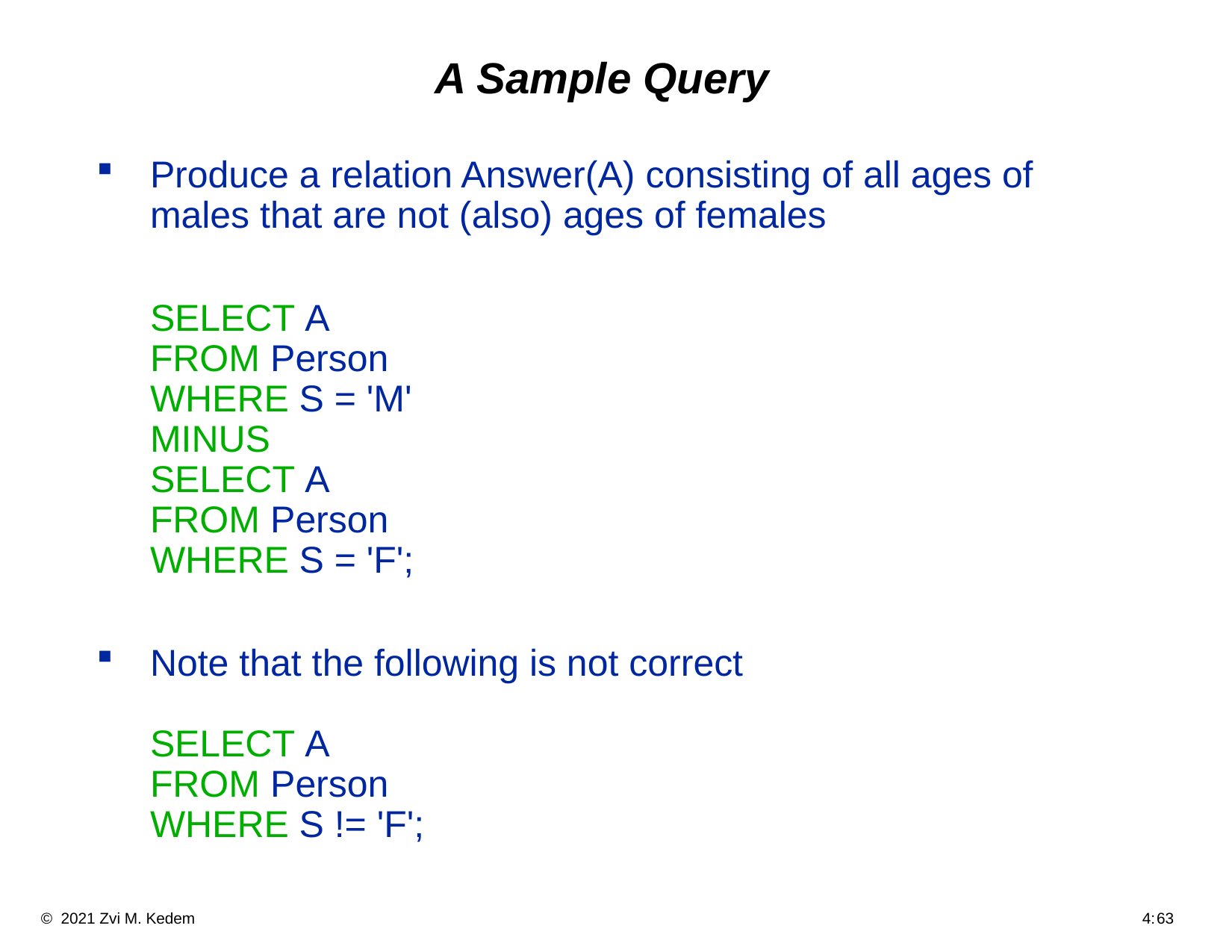

# A Sample Query
Produce a relation Answer(A) consisting of all ages of males that are not (also) ages of females

	SELECT A
FROM Person
WHERE S = 'M'
MINUS
SELECT A
FROM Person
WHERE S = 'F';

Note that the following is not correct
SELECT A
FROM Person
WHERE S != 'F';